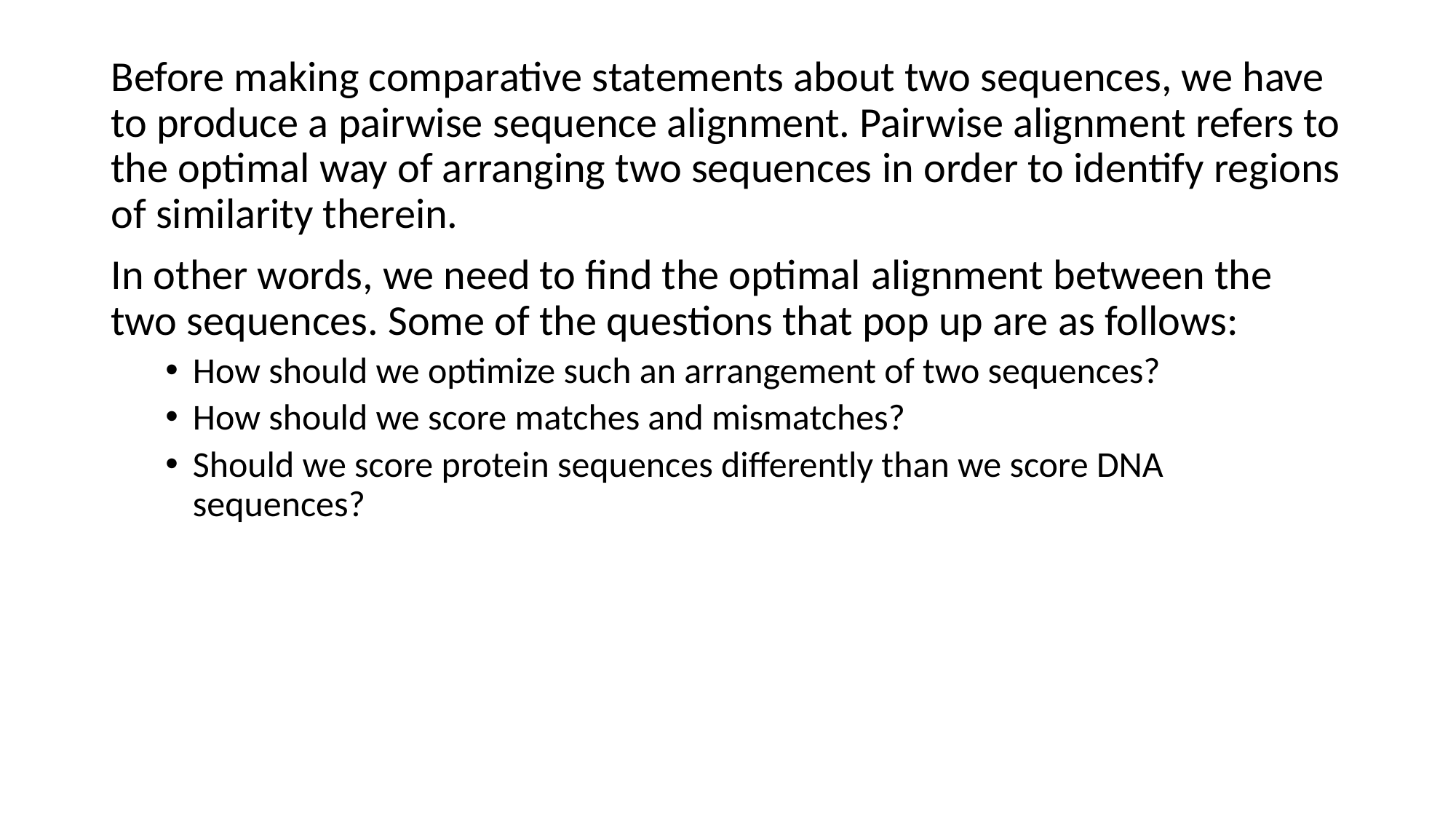

Before making comparative statements about two sequences, we have to produce a pairwise sequence alignment. Pairwise alignment refers to the optimal way of arranging two sequences in order to identify regions of similarity therein.
In other words, we need to find the optimal alignment between the two sequences. Some of the questions that pop up are as follows:
How should we optimize such an arrangement of two sequences?
How should we score matches and mismatches?
Should we score protein sequences differently than we score DNA sequences?